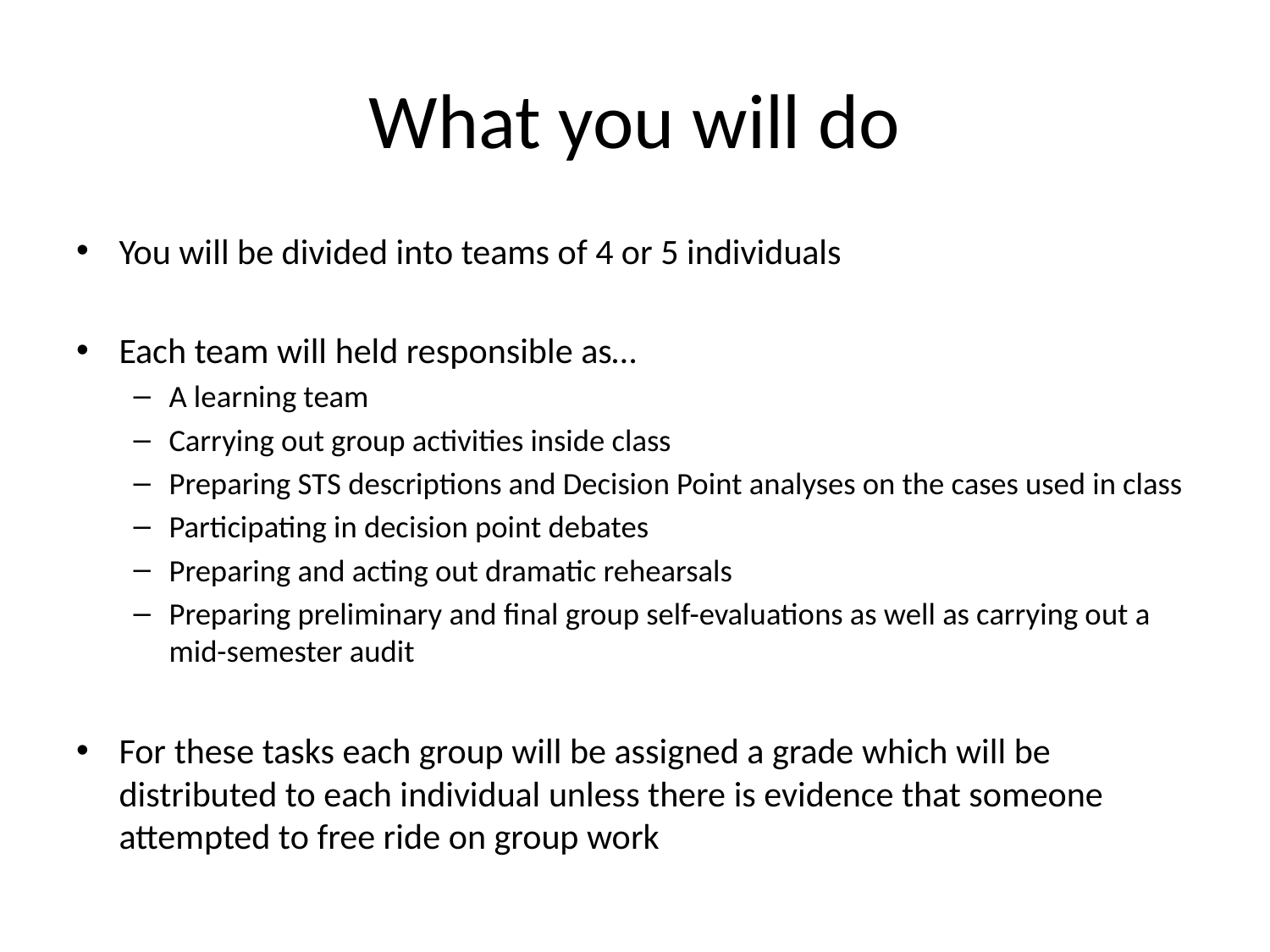

# What you will do
You will be divided into teams of 4 or 5 individuals

Each team will held responsible as…
A learning team
Carrying out group activities inside class
Preparing STS descriptions and Decision Point analyses on the cases used in class
Participating in decision point debates
Preparing and acting out dramatic rehearsals
Preparing preliminary and final group self-evaluations as well as carrying out a mid-semester audit

For these tasks each group will be assigned a grade which will be distributed to each individual unless there is evidence that someone attempted to free ride on group work